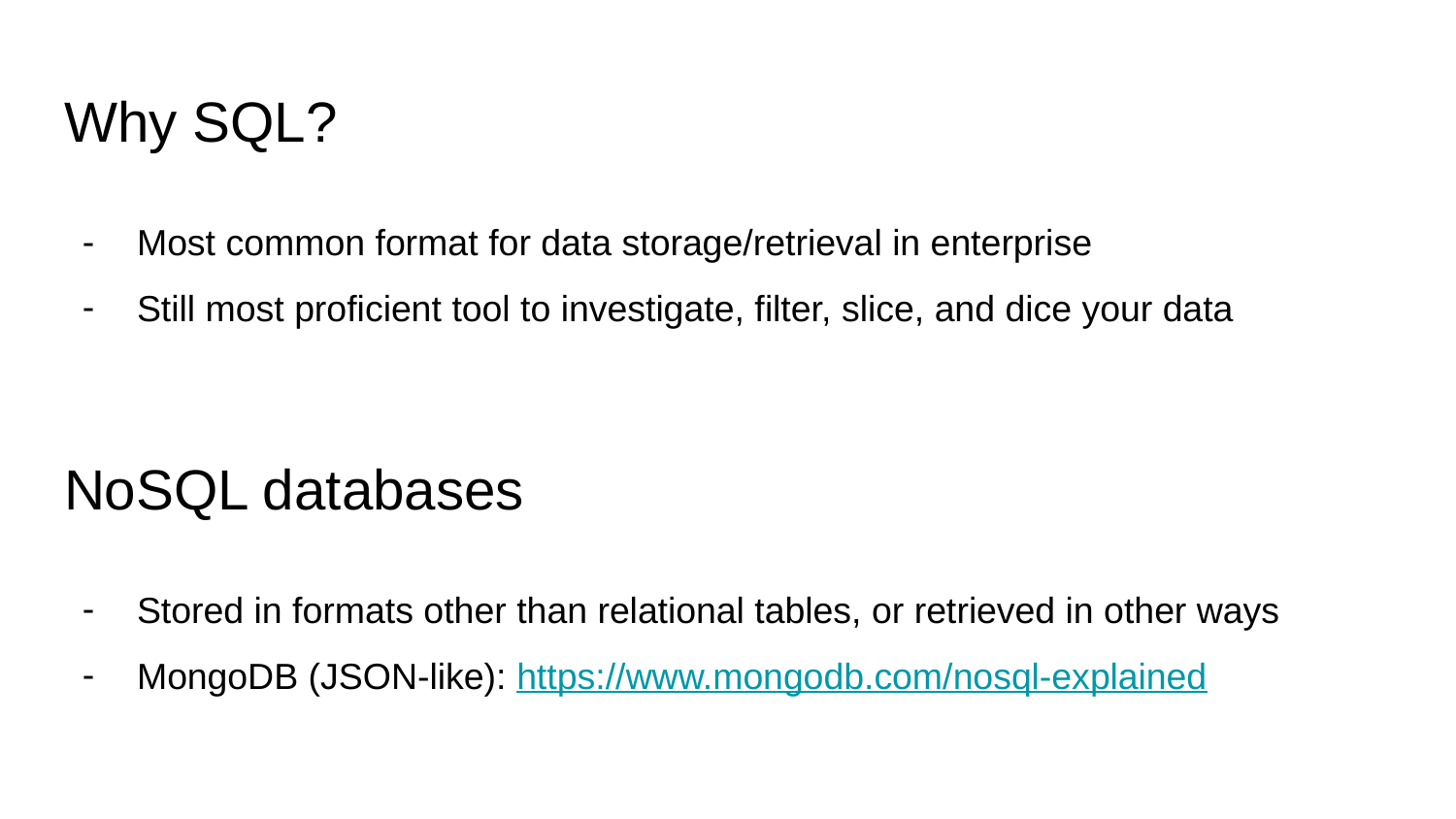

# Why SQL?
Most common format for data storage/retrieval in enterprise
Still most proficient tool to investigate, filter, slice, and dice your data
NoSQL databases
Stored in formats other than relational tables, or retrieved in other ways
MongoDB (JSON-like): https://www.mongodb.com/nosql-explained